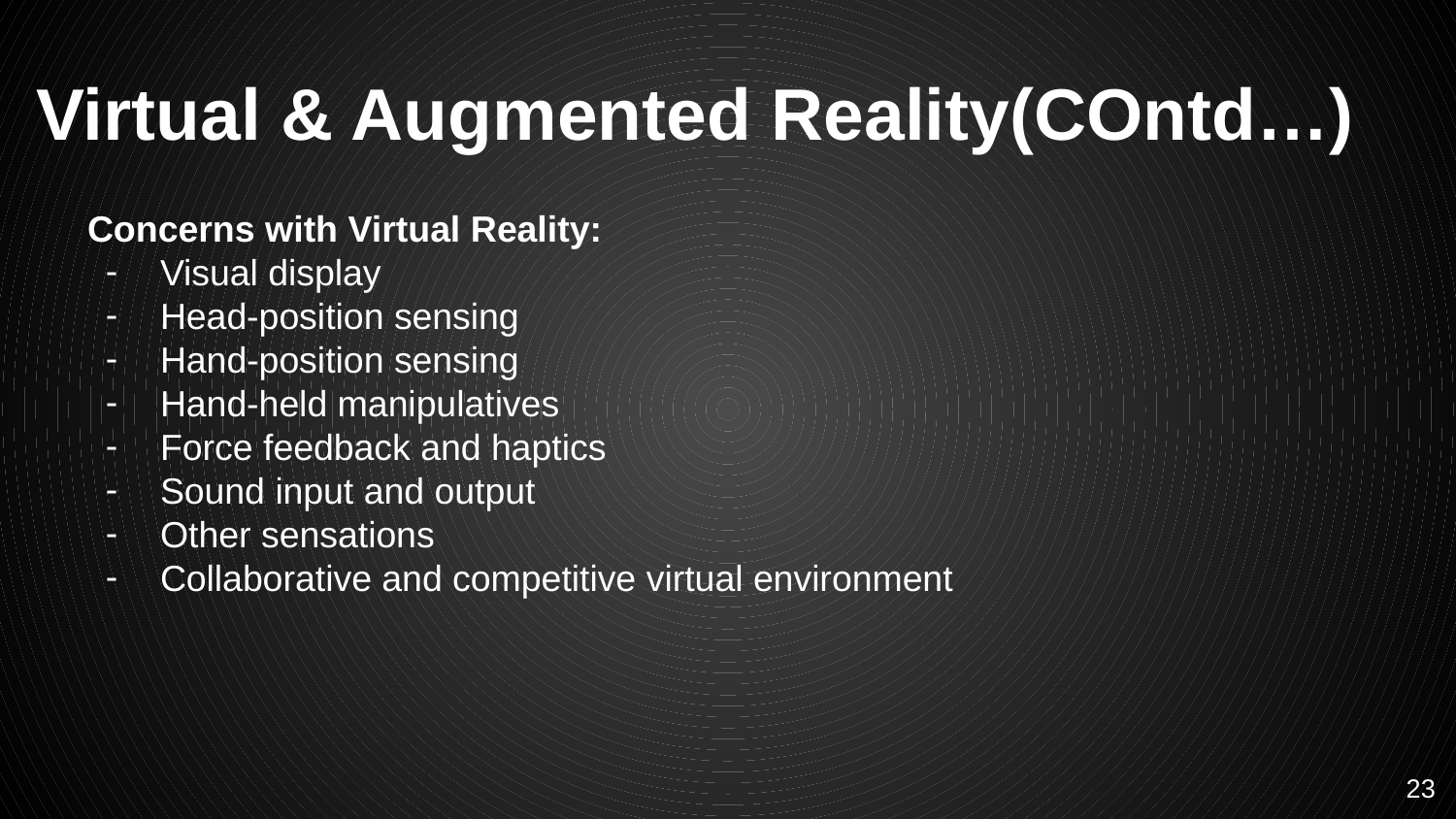

# Virtual & Augmented Reality(COntd…)
Concerns with Virtual Reality:
Visual display
Head-position sensing
Hand-position sensing
Hand-held manipulatives
Force feedback and haptics
Sound input and output
Other sensations
Collaborative and competitive virtual environment
23